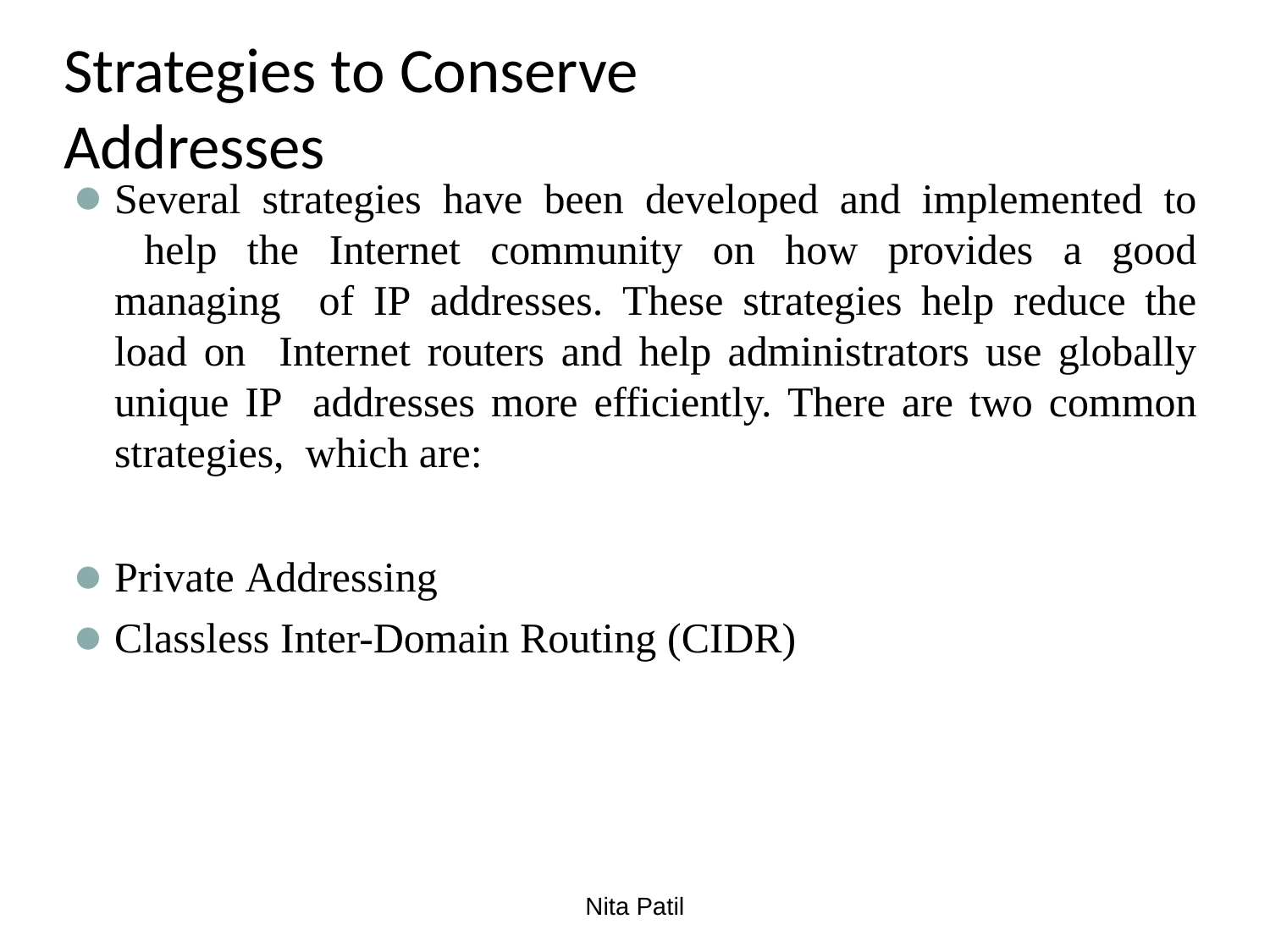

# Strategies to Conserve Addresses
Several strategies have been developed and implemented to  help the Internet community on how provides a good managing  of IP addresses. These strategies help reduce the load on  Internet routers and help administrators use globally unique IP  addresses more efficiently. There are two common strategies,  which are:

Private Addressing
Classless Inter-Domain Routing (CIDR)
Nita Patil